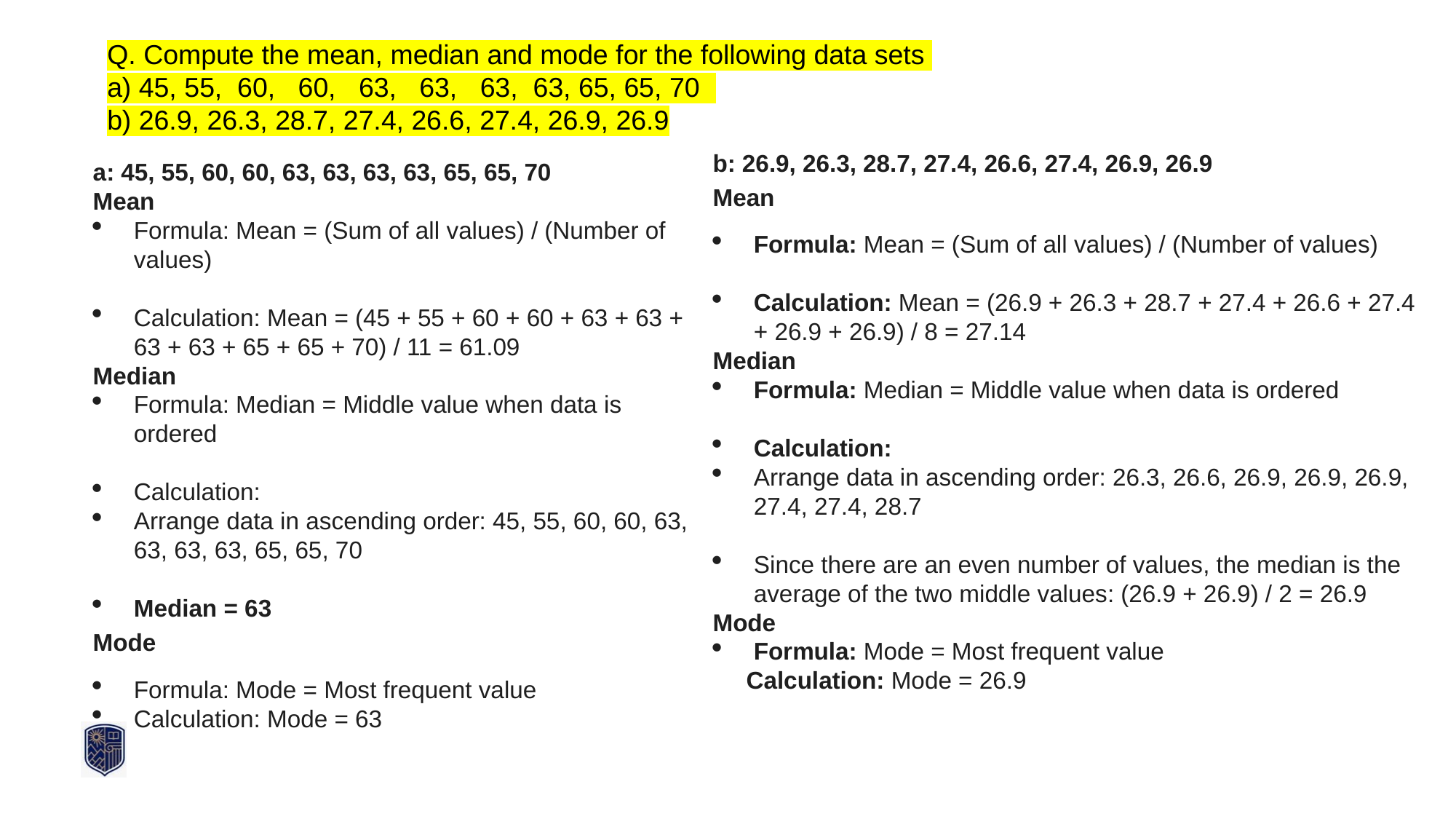

Q. Compute the mean, median and mode for the following data sets
a) 45, 55,  60,   60,   63,   63,   63,  63, 65, 65, 70
b) 26.9, 26.3, 28.7, 27.4, 26.6, 27.4, 26.9, 26.9
b: 26.9, 26.3, 28.7, 27.4, 26.6, 27.4, 26.9, 26.9
Mean
Formula: Mean = (Sum of all values) / (Number of values)

Calculation: Mean = (26.9 + 26.3 + 28.7 + 27.4 + 26.6 + 27.4 + 26.9 + 26.9) / 8 = 27.14
Median
Formula: Median = Middle value when data is ordered

Calculation:
Arrange data in ascending order: 26.3, 26.6, 26.9, 26.9, 26.9, 27.4, 27.4, 28.7

Since there are an even number of values, the median is the average of the two middle values: (26.9 + 26.9) / 2 = 26.9
Mode
Formula: Mode = Most frequent value
     Calculation: Mode = 26.9
a: 45, 55, 60, 60, 63, 63, 63, 63, 65, 65, 70
Mean
Formula: Mean = (Sum of all values) / (Number of values)

Calculation: Mean = (45 + 55 + 60 + 60 + 63 + 63 + 63 + 63 + 65 + 65 + 70) / 11 = 61.09
Median
Formula: Median = Middle value when data is ordered

Calculation:
Arrange data in ascending order: 45, 55, 60, 60, 63, 63, 63, 63, 65, 65, 70

Median = 63
Mode
Formula: Mode = Most frequent value
Calculation: Mode = 63